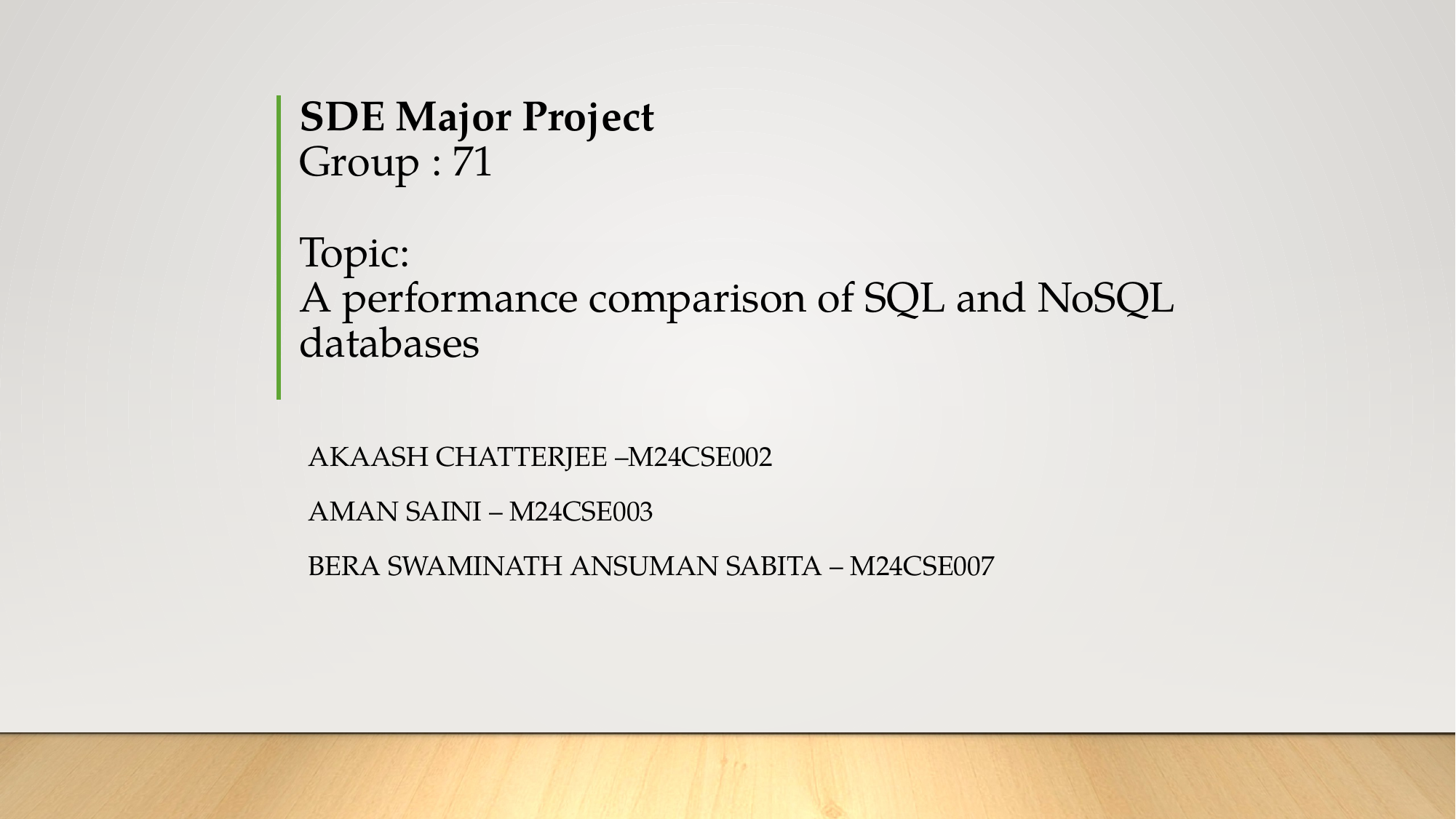

# SDE Major Project Group : 71 Topic: A performance comparison of SQL and NoSQL databases
Akaash Chatterjee –m24cse002
Aman Saini – m24cse003
Bera swaminath ansuman sabita – m24cse007